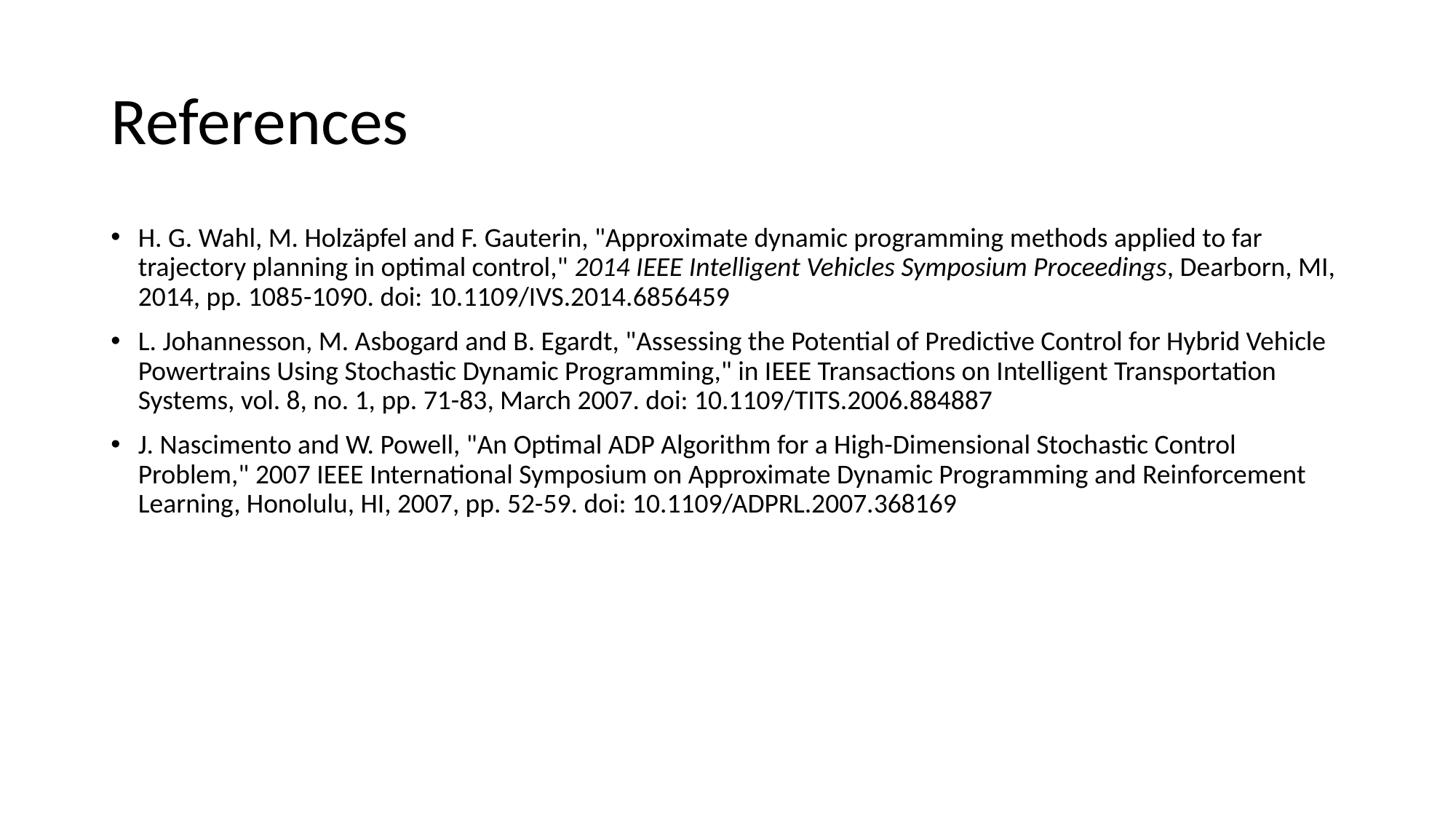

# References
H. G. Wahl, M. Holzäpfel and F. Gauterin, "Approximate dynamic programming methods applied to far trajectory planning in optimal control," 2014 IEEE Intelligent Vehicles Symposium Proceedings, Dearborn, MI, 2014, pp. 1085-1090. doi: 10.1109/IVS.2014.6856459
L. Johannesson, M. Asbogard and B. Egardt, "Assessing the Potential of Predictive Control for Hybrid Vehicle Powertrains Using Stochastic Dynamic Programming," in IEEE Transactions on Intelligent Transportation Systems, vol. 8, no. 1, pp. 71-83, March 2007. doi: 10.1109/TITS.2006.884887
J. Nascimento and W. Powell, "An Optimal ADP Algorithm for a High-Dimensional Stochastic Control Problem," 2007 IEEE International Symposium on Approximate Dynamic Programming and Reinforcement Learning, Honolulu, HI, 2007, pp. 52-59. doi: 10.1109/ADPRL.2007.368169